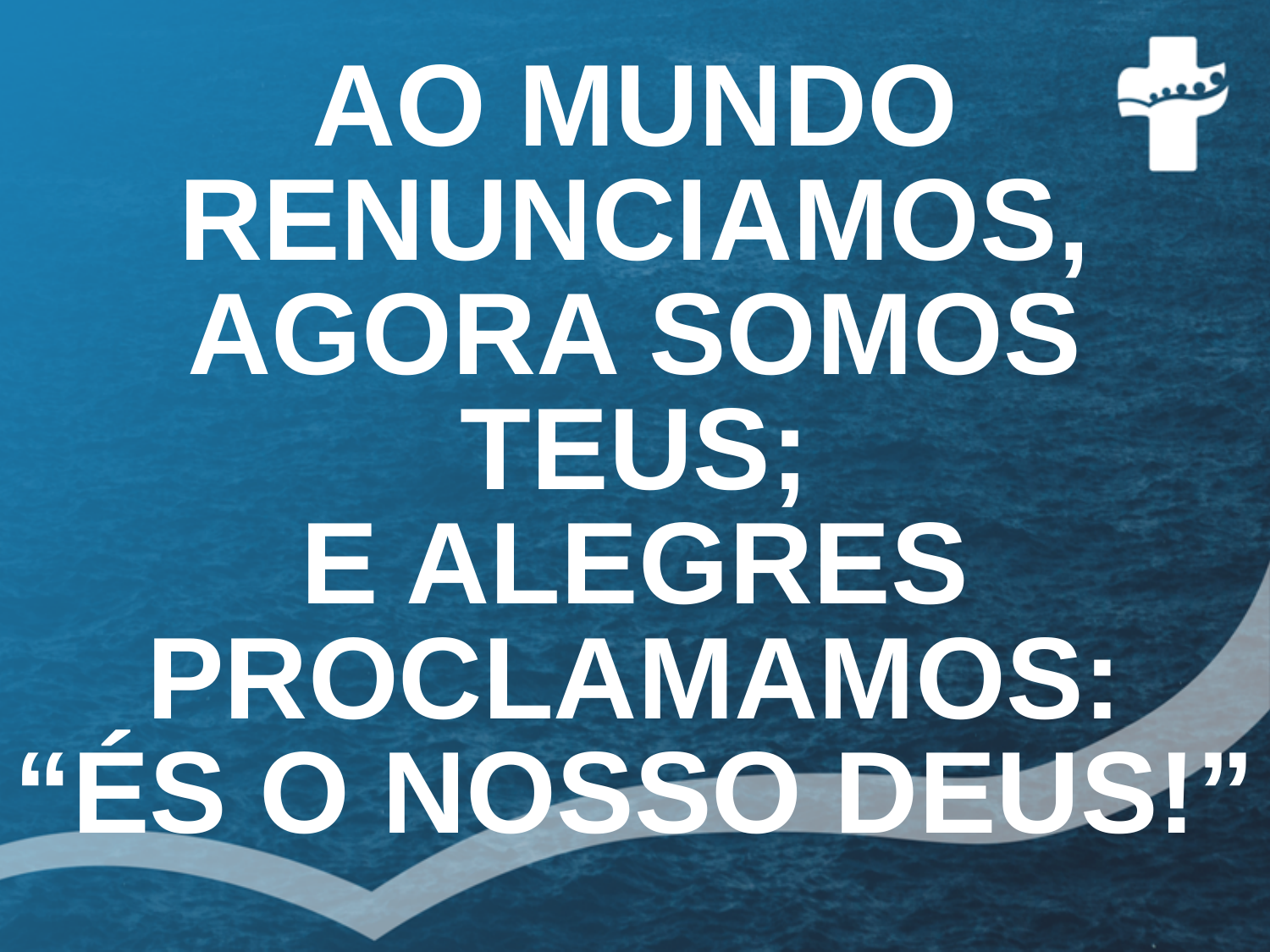

# AO MUNDO RENUNCIAMOS, AGORA SOMOS TEUS; E ALEGRES PROCLAMAMOS: “ÉS O NOSSO DEUS!”